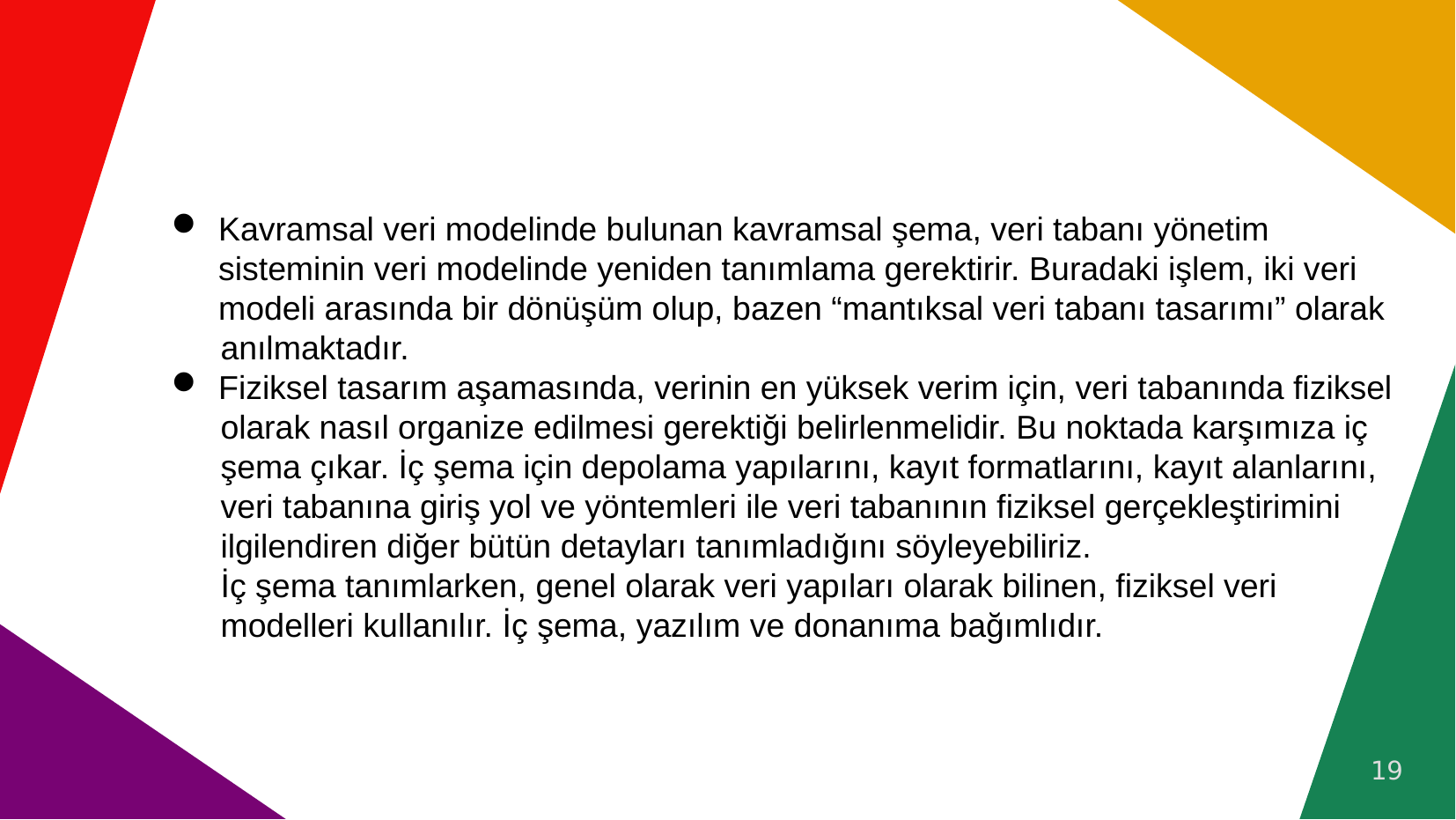

# Kavramsal veri modelinde bulunan kavramsal şema, veri tabanı yönetim sisteminin veri modelinde yeniden tanımlama gerektirir. Buradaki işlem, iki veri modeli arasında bir dönüşüm olup, bazen “mantıksal veri tabanı tasarımı” olarak
       anılmaktadır.
Fiziksel tasarım aşamasında, verinin en yüksek verim için, veri tabanında fiziksel
       olarak nasıl organize edilmesi gerektiği belirlenmelidir. Bu noktada karşımıza iç
       şema çıkar. İç şema için depolama yapılarını, kayıt formatlarını, kayıt alanlarını,
       veri tabanına giriş yol ve yöntemleri ile veri tabanının fiziksel gerçekleştirimini
       ilgilendiren diğer bütün detayları tanımladığını söyleyebiliriz.
       İç şema tanımlarken, genel olarak veri yapıları olarak bilinen, fiziksel veri
       modelleri kullanılır. İç şema, yazılım ve donanıma bağımlıdır.

19